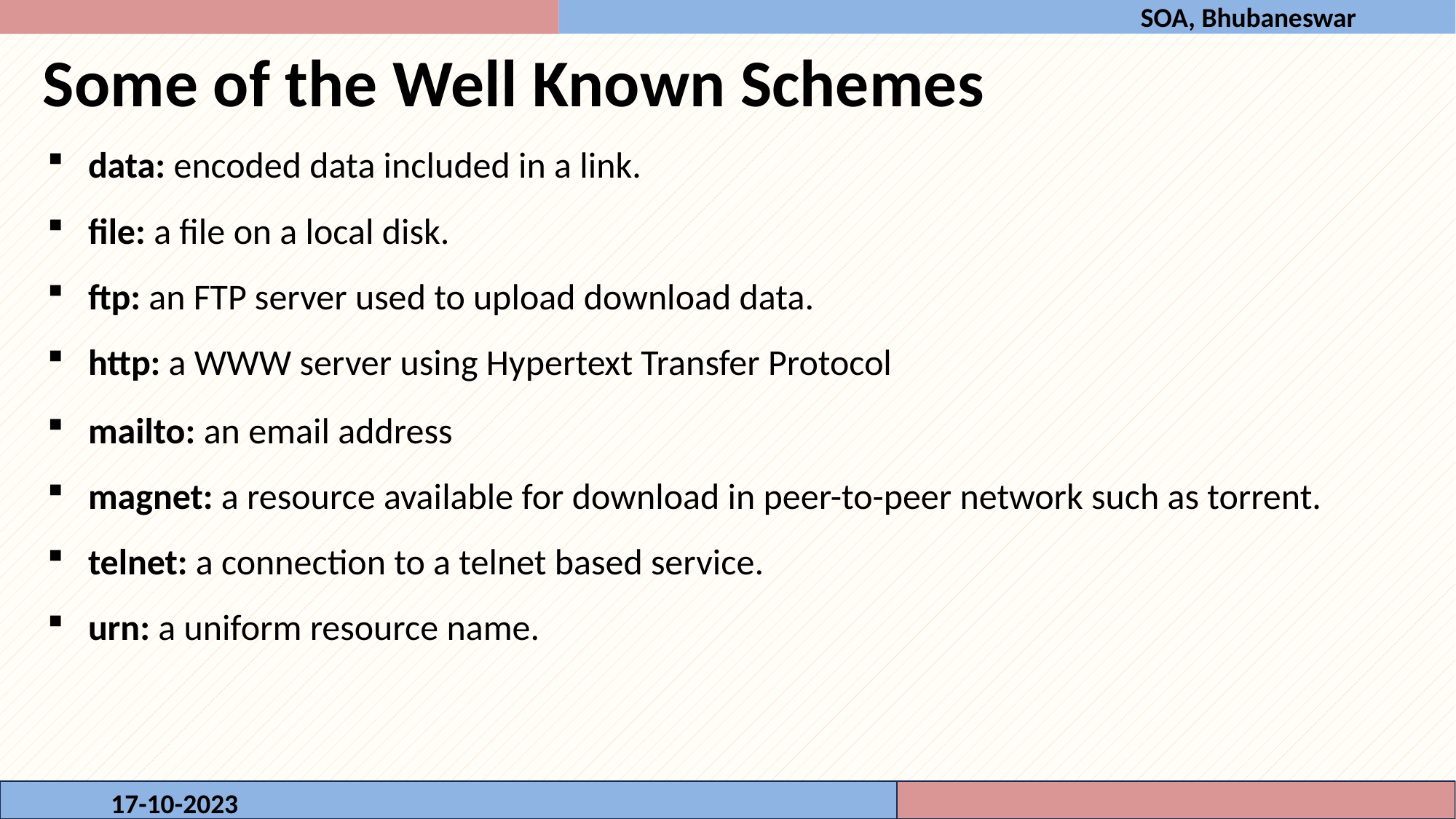

SOA, Bhubaneswar

Some of the Well Known Schemes
data: encoded data included in a link.

file: a file on a local disk.

ftp: an FTP server used to upload download data.

http: a WWW server using Hypertext Transfer Protocol

mailto: an email address

magnet: a resource available for download in peer-to-peer network such as torrent.

telnet: a connection to a telnet based service.

urn: a uniform resource name.

17-10-2023